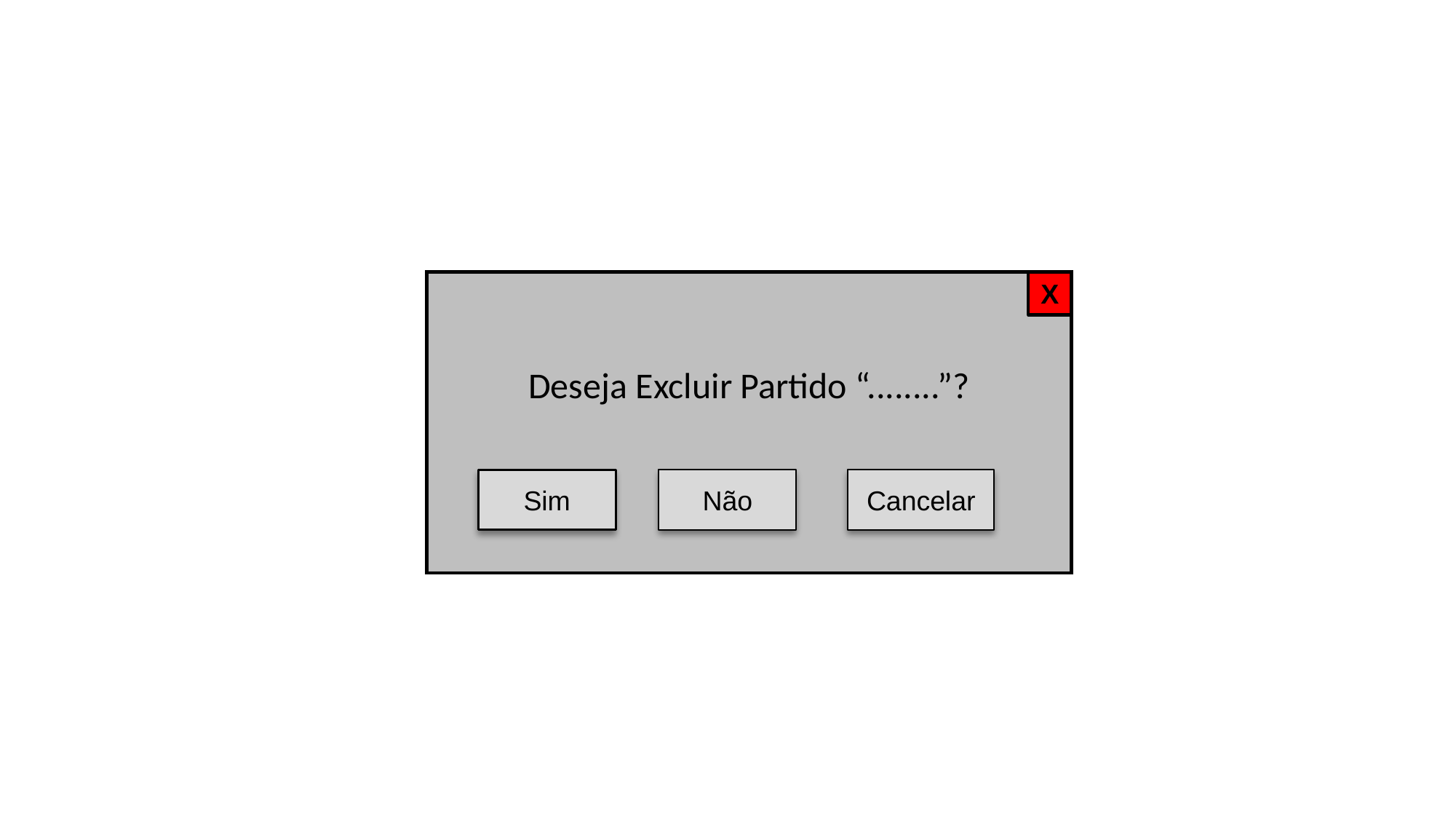

# Deseja Excluir Partido “........”?

X
Sim
Não
Cancelar